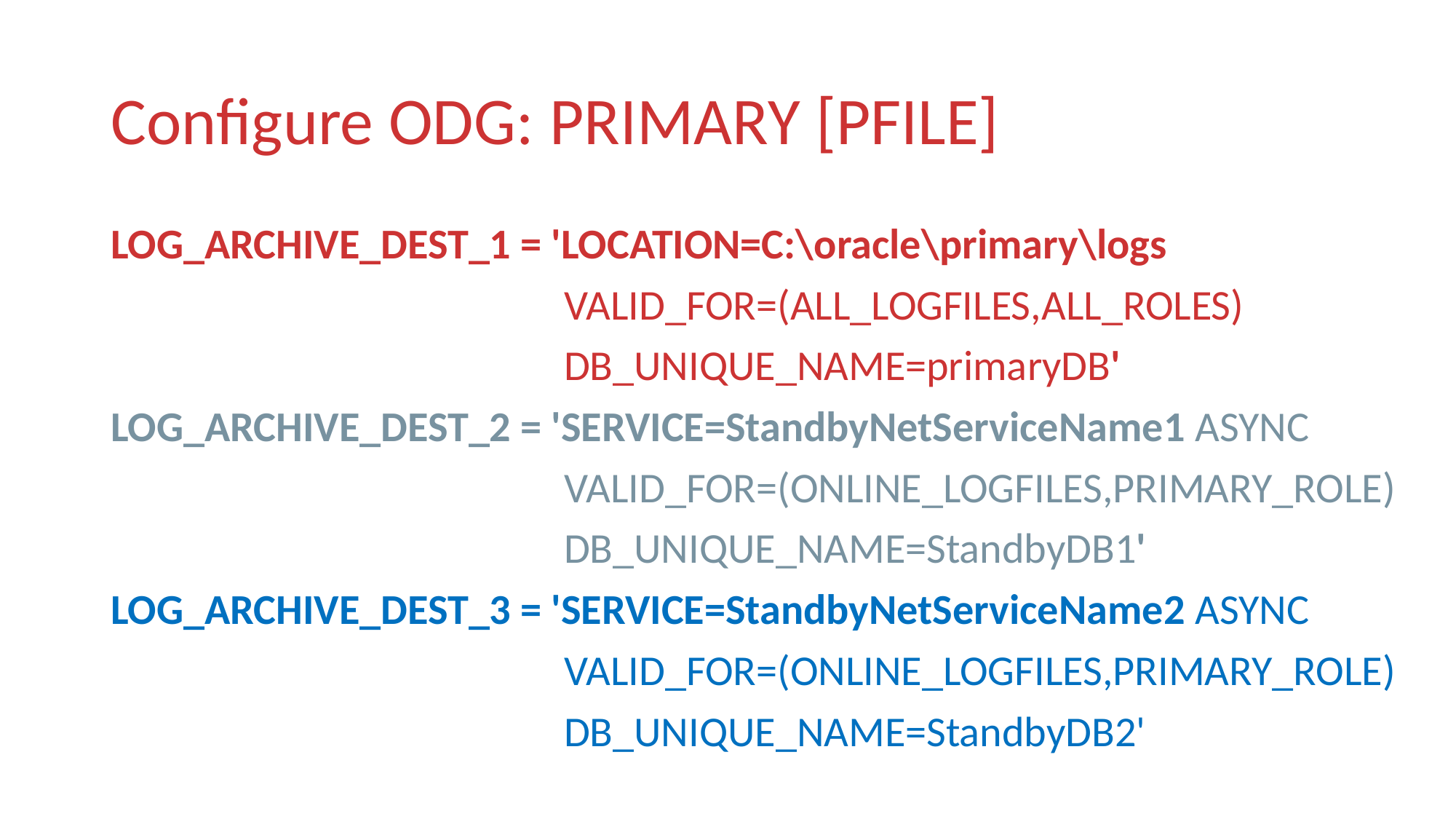

# Configure ODG: PRIMARY [PFILE]
LOG_ARCHIVE_DEST_1 = 'LOCATION=C:\oracle\primary\logs
                                               VALID_FOR=(ALL_LOGFILES,ALL_ROLES)
                                               DB_UNIQUE_NAME=primaryDB'
LOG_ARCHIVE_DEST_2 = 'SERVICE=StandbyNetServiceName1 ASYNC
                                               VALID_FOR=(ONLINE_LOGFILES,PRIMARY_ROLE)
                                               DB_UNIQUE_NAME=StandbyDB1'
LOG_ARCHIVE_DEST_3 = 'SERVICE=StandbyNetServiceName2 ASYNC
                                               VALID_FOR=(ONLINE_LOGFILES,PRIMARY_ROLE)
                                               DB_UNIQUE_NAME=StandbyDB2'